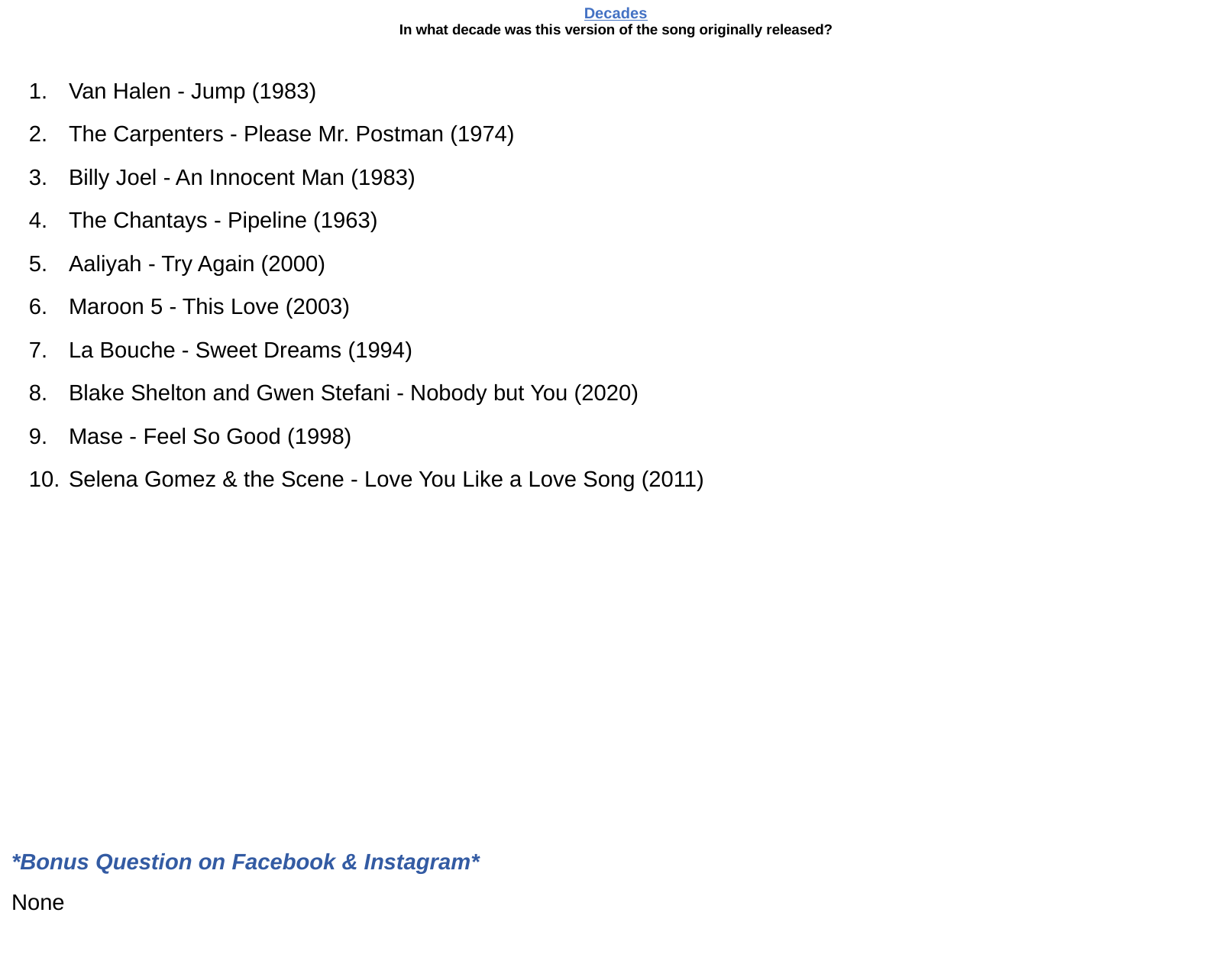

# Decades In what decade was this version of the song originally released?
Van Halen - Jump (1983)
The Carpenters - Please Mr. Postman (1974)
Billy Joel - An Innocent Man (1983)
The Chantays - Pipeline (1963)
Aaliyah - Try Again (2000)
Maroon 5 - This Love (2003)
La Bouche - Sweet Dreams (1994)
Blake Shelton and Gwen Stefani - Nobody but You (2020)
Mase - Feel So Good (1998)
Selena Gomez & the Scene - Love You Like a Love Song (2011)
None